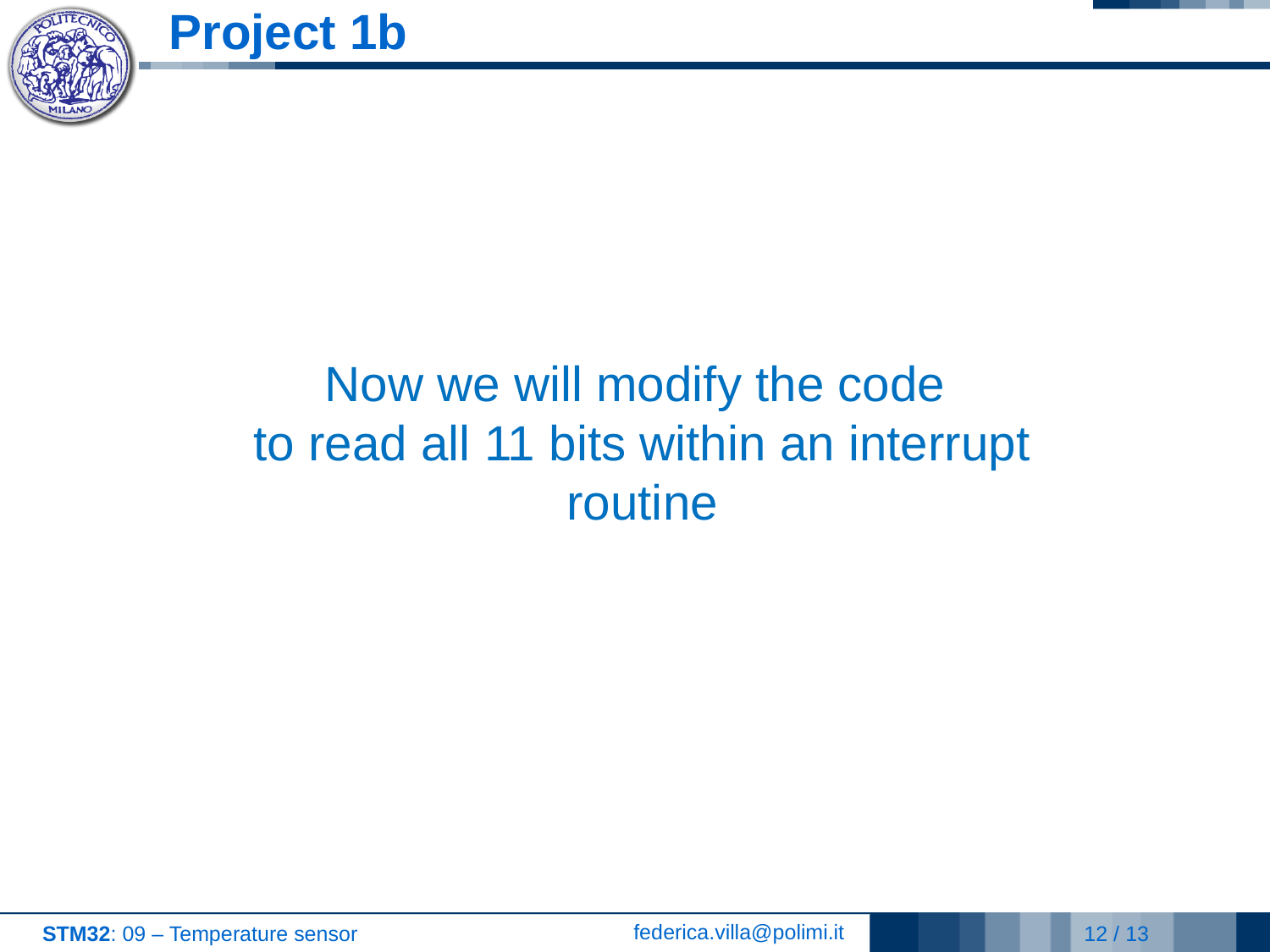

# Project 1b
Now we will modify the code
to read all 11 bits within an interrupt routine